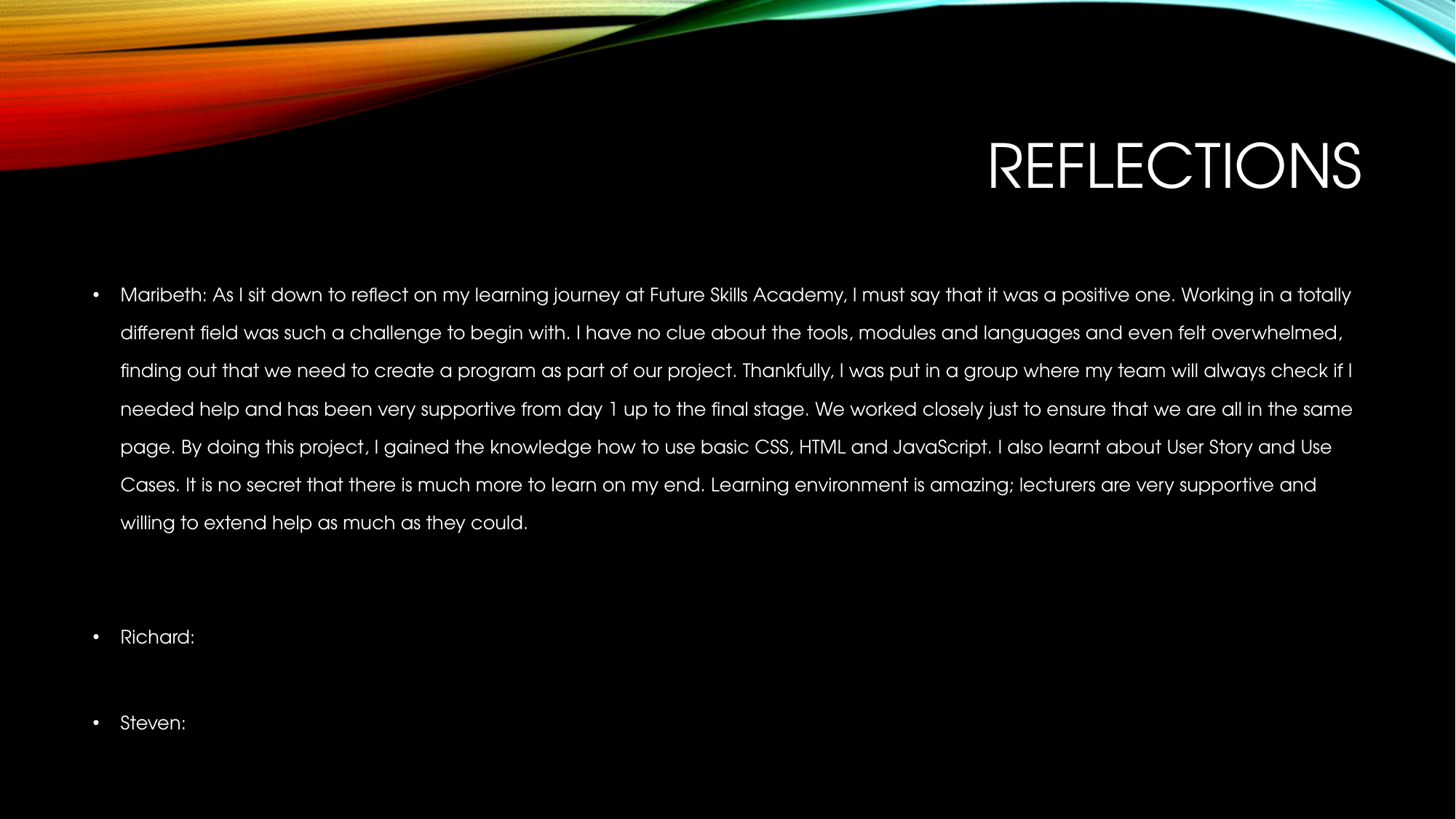

# Reflections
Maribeth: As I sit down to reflect on my learning journey at Future Skills Academy, I must say that it was a positive one. Working in a totally different field was such a challenge to begin with. I have no clue about the tools, modules and languages and even felt overwhelmed, finding out that we need to create a program as part of our project. Thankfully, I was put in a group where my team will always check if I needed help and has been very supportive from day 1 up to the final stage. We worked closely just to ensure that we are all in the same page. By doing this project, I gained the knowledge how to use basic CSS, HTML and JavaScript. I also learnt about User Story and Use Cases. It is no secret that there is much more to learn on my end. Learning environment is amazing; lecturers are very supportive and willing to extend help as much as they could.

Richard:

Steven: